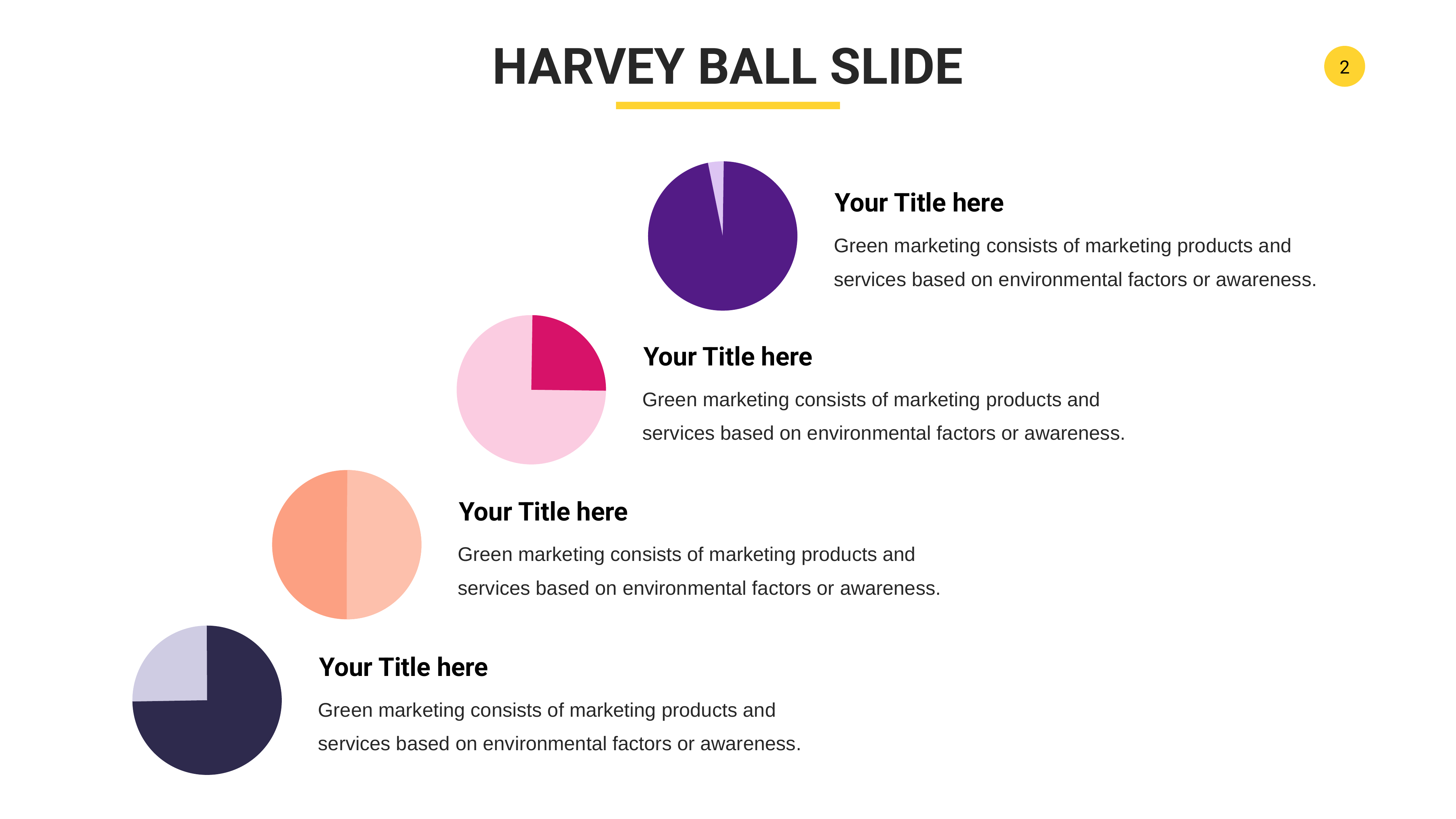

HARVEY BALL SLIDE

Your Title here
Green marketing consists of marketing products and services based on environmental factors or awareness.

Your Title here
Green marketing consists of marketing products and services based on environmental factors or awareness.

Your Title here
Green marketing consists of marketing products and services based on environmental factors or awareness.

Your Title here
Green marketing consists of marketing products and services based on environmental factors or awareness.